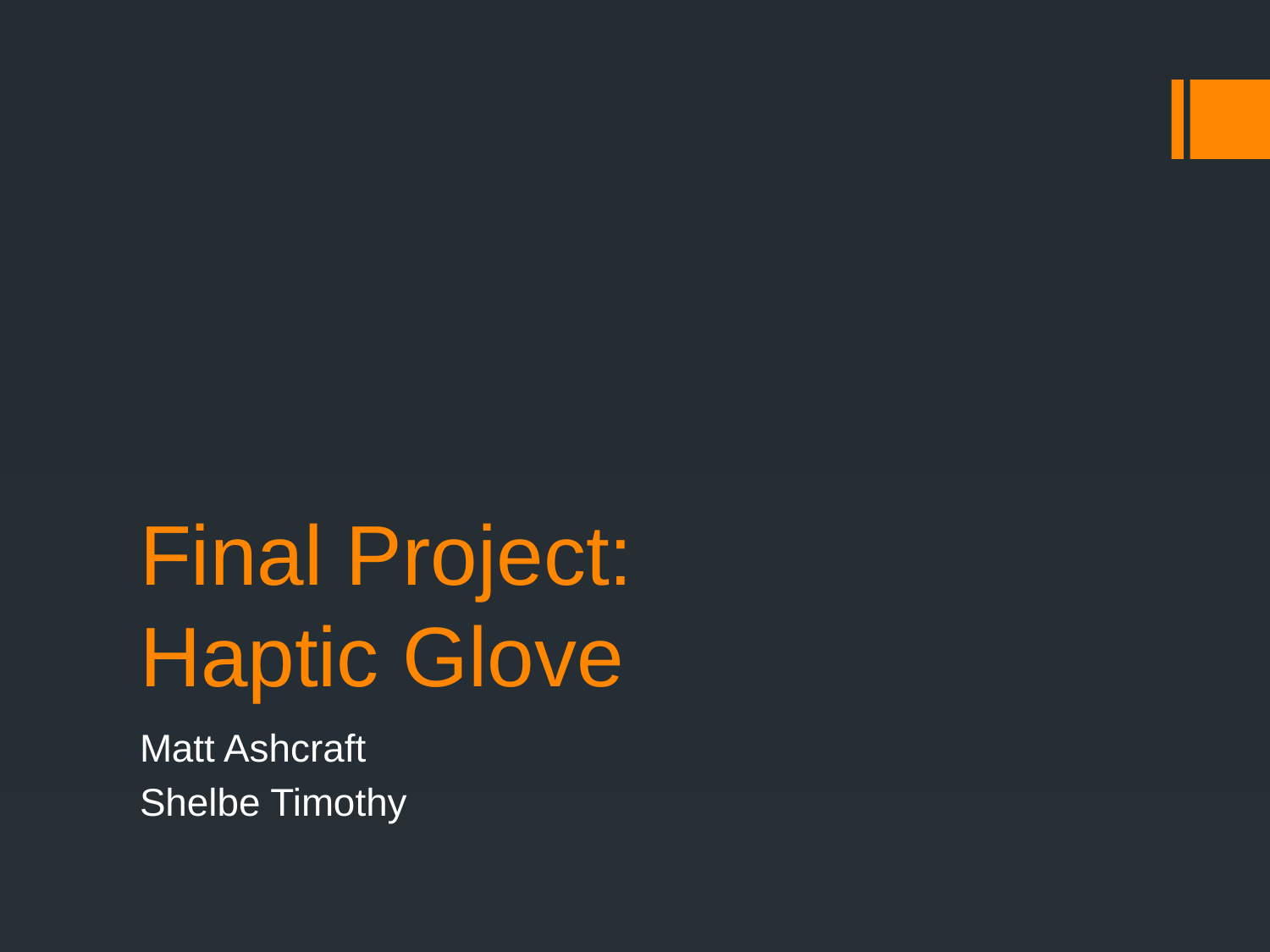

# Final Project: Haptic Glove
Matt Ashcraft
Shelbe Timothy